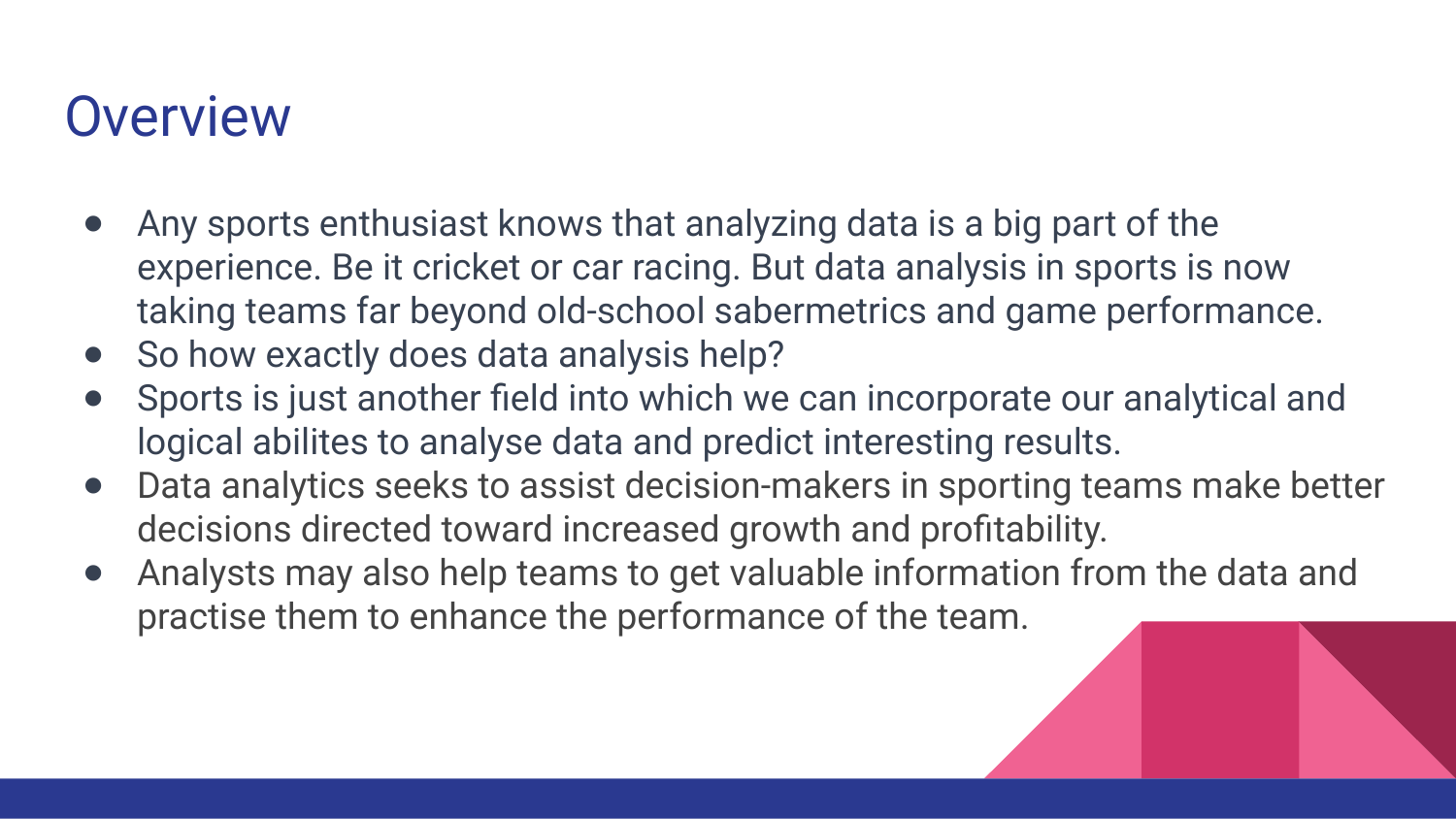

# Overview
Any sports enthusiast knows that analyzing data is a big part of the experience. Be it cricket or car racing. But data analysis in sports is now taking teams far beyond old-school sabermetrics and game performance.
So how exactly does data analysis help?
Sports is just another field into which we can incorporate our analytical and logical abilites to analyse data and predict interesting results.
Data analytics seeks to assist decision-makers in sporting teams make better decisions directed toward increased growth and profitability.
Analysts may also help teams to get valuable information from the data and practise them to enhance the performance of the team.